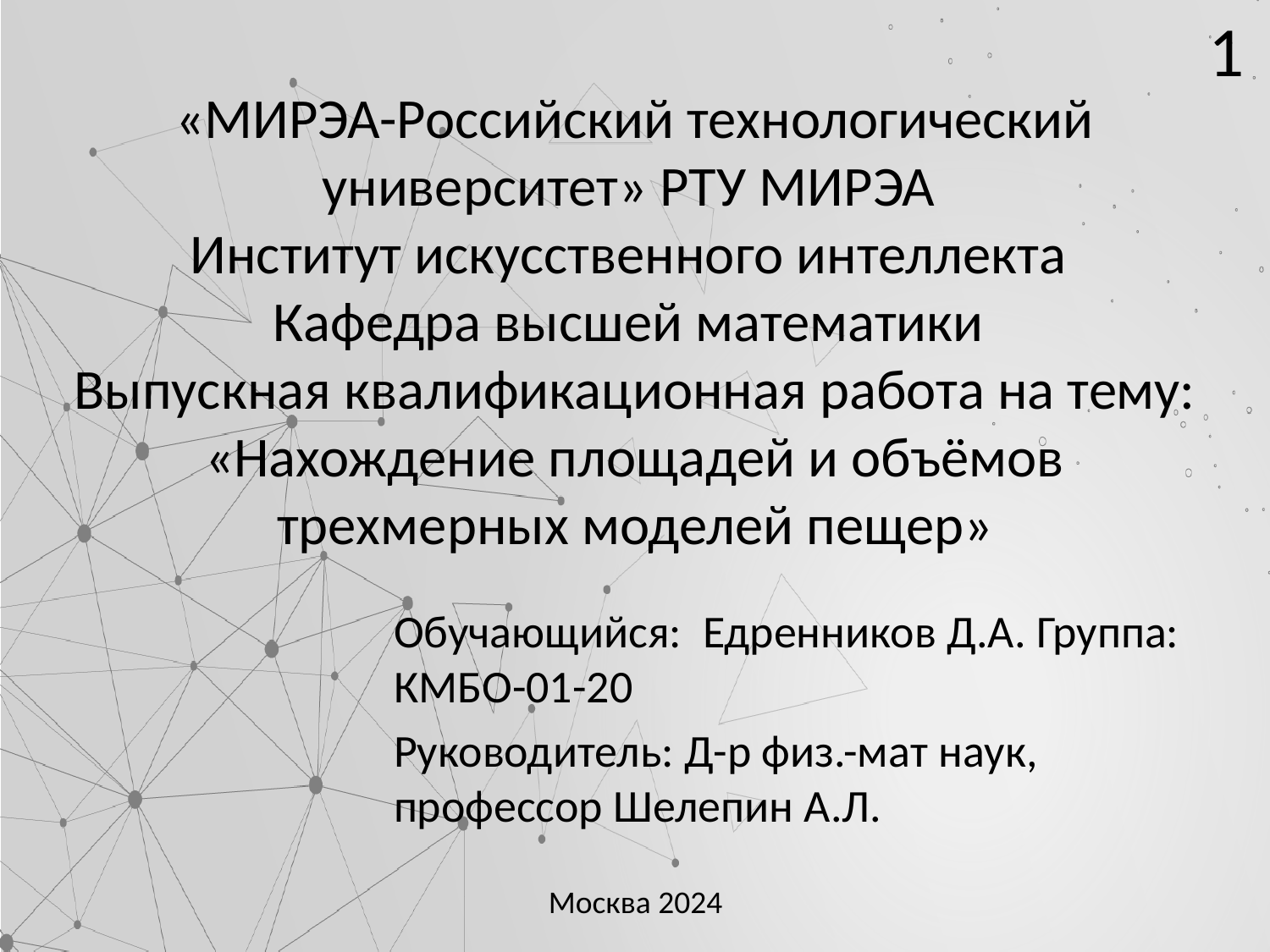

1
# «МИРЭА-Российский технологический университет» РТУ МИРЭА Институт искусственного интеллекта Кафедра высшей математики Выпускная квалификационная работа на тему: «Нахождение площадей и объёмов трехмерных моделей пещер»
Обучающийся:  Едренников Д.А. Группа: КМБО-01-20
Руководитель: Д-р физ.-мат наук, профессор Шелепин А.Л.
Москва 2024